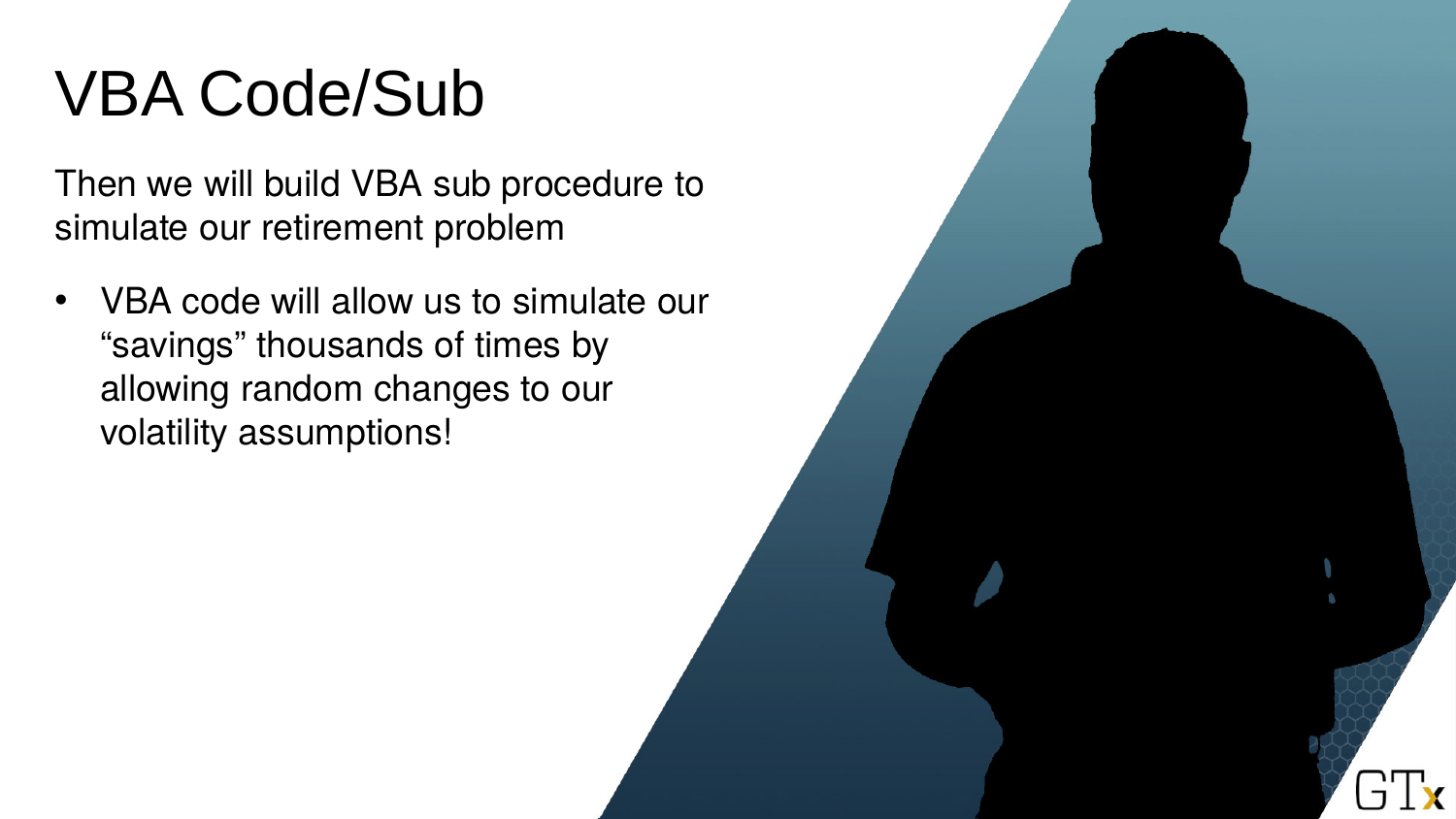

# VBA Code/Sub
Then we will build VBA sub procedure to simulate our retirement problem

VBA code will allow us to simulate our “savings” thousands of times by allowing random changes to our volatility assumptions!